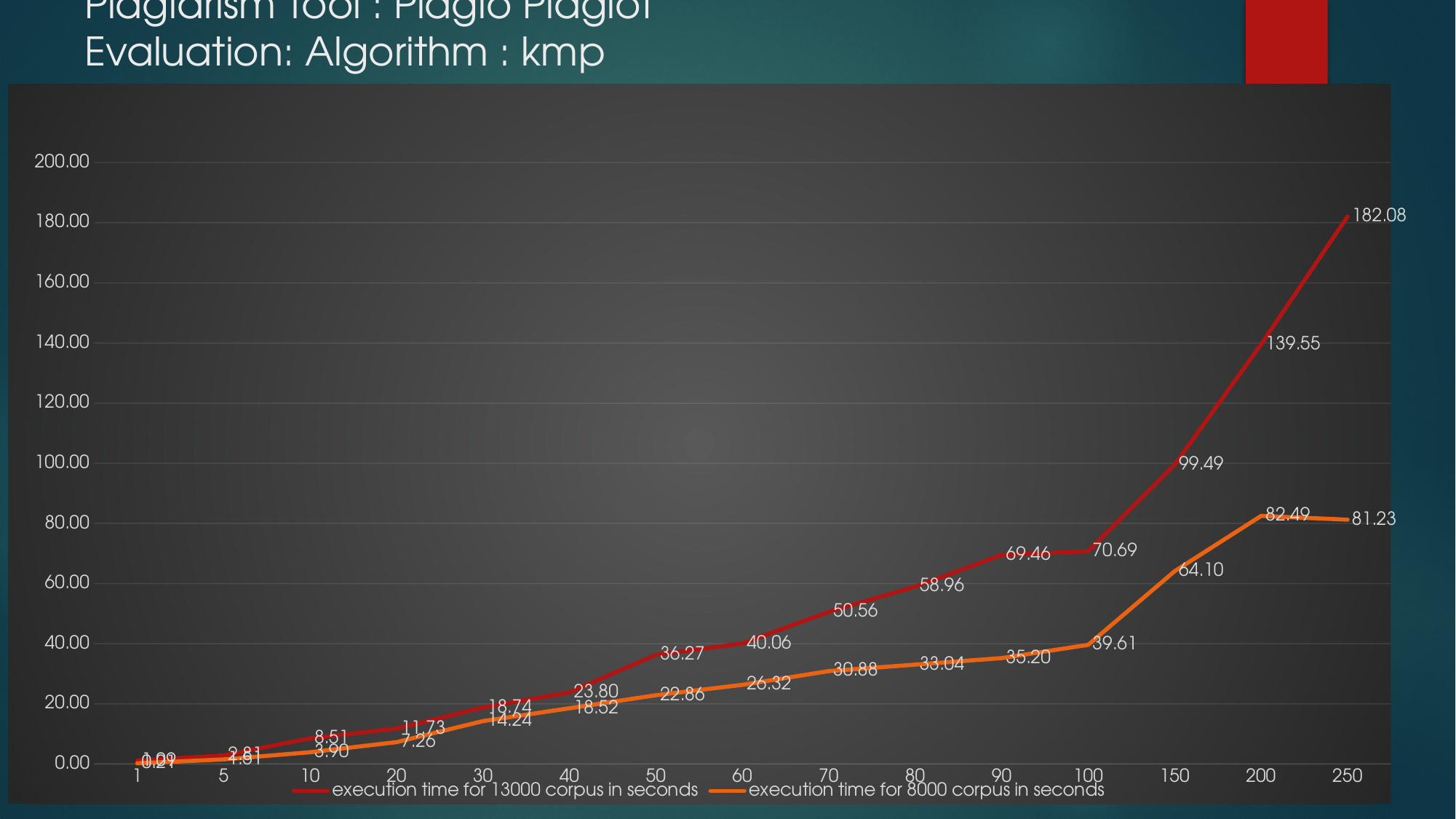

# Plagiarism Tool : Plagio Plagiot Evaluation: Algorithm : kmp

### Chart

| Category | execution time for 13000 corpus in seconds | execution time for 8000 corpus in seconds |
|---|---|---|
| 1 | 1.09 | 0.21 |
| 5 | 2.81 | 1.51 |
| 10 | 8.51 | 3.9 |
| 20 | 11.73 | 7.26 |
| 30 | 18.74 | 14.24 |
| 40 | 23.8 | 18.52 |
| 50 | 36.27 | 22.86 |
| 60 | 40.06 | 26.32 |
| 70 | 50.56 | 30.88 |
| 80 | 58.96 | 33.04 |
| 90 | 69.46 | 35.2 |
| 100 | 70.69 | 39.61 |
| 150 | 99.49 | 64.1 |
| 200 | 139.55 | 82.49 |
| 250 | 182.08 | 81.23 |